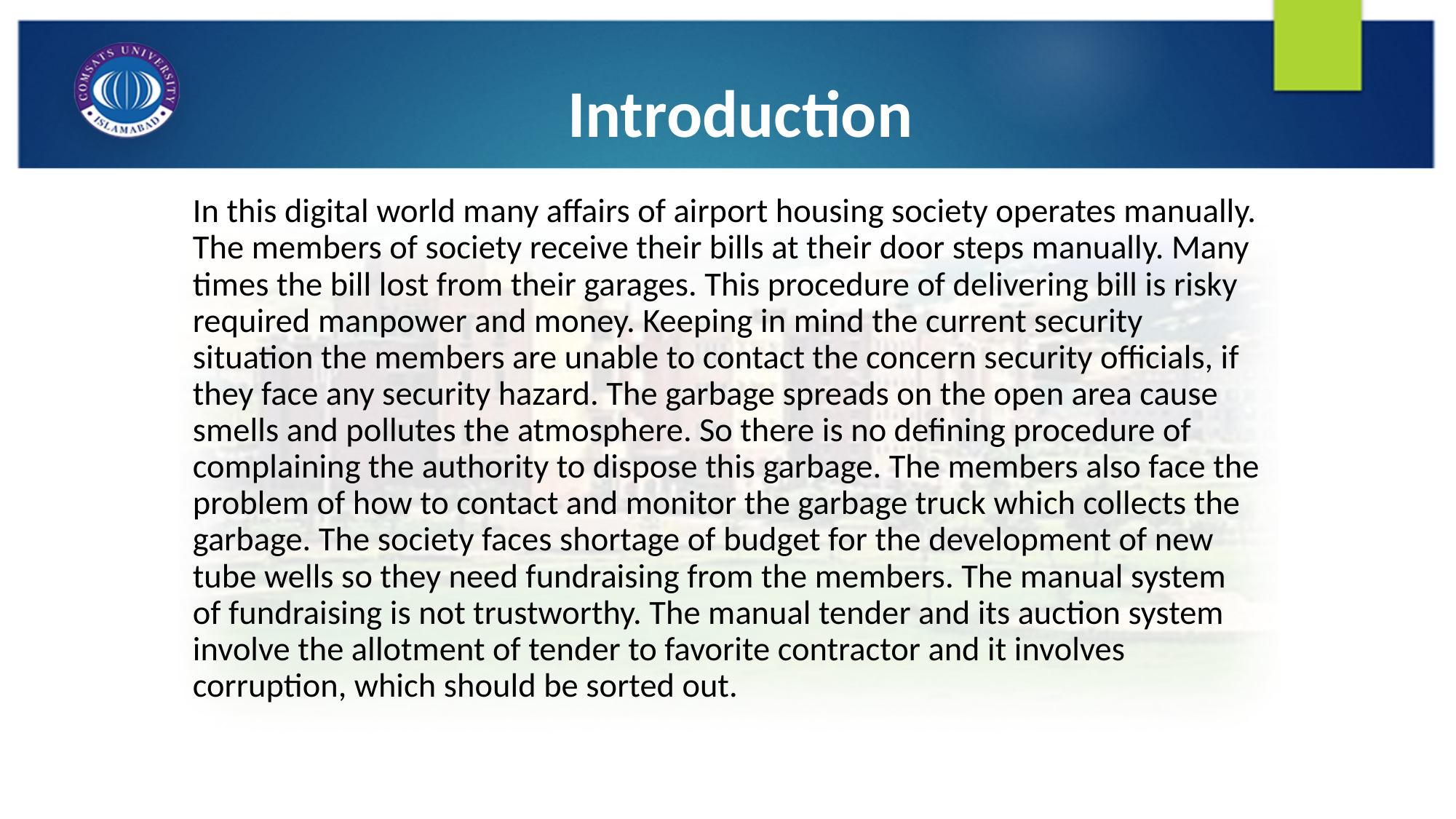

# Introduction
In this digital world many affairs of airport housing society operates manually. The members of society receive their bills at their door steps manually. Many times the bill lost from their garages. This procedure of delivering bill is risky required manpower and money. Keeping in mind the current security situation the members are unable to contact the concern security officials, if they face any security hazard. The garbage spreads on the open area cause smells and pollutes the atmosphere. So there is no defining procedure of complaining the authority to dispose this garbage. The members also face the problem of how to contact and monitor the garbage truck which collects the garbage. The society faces shortage of budget for the development of new tube wells so they need fundraising from the members. The manual system of fundraising is not trustworthy. The manual tender and its auction system involve the allotment of tender to favorite contractor and it involves corruption, which should be sorted out.